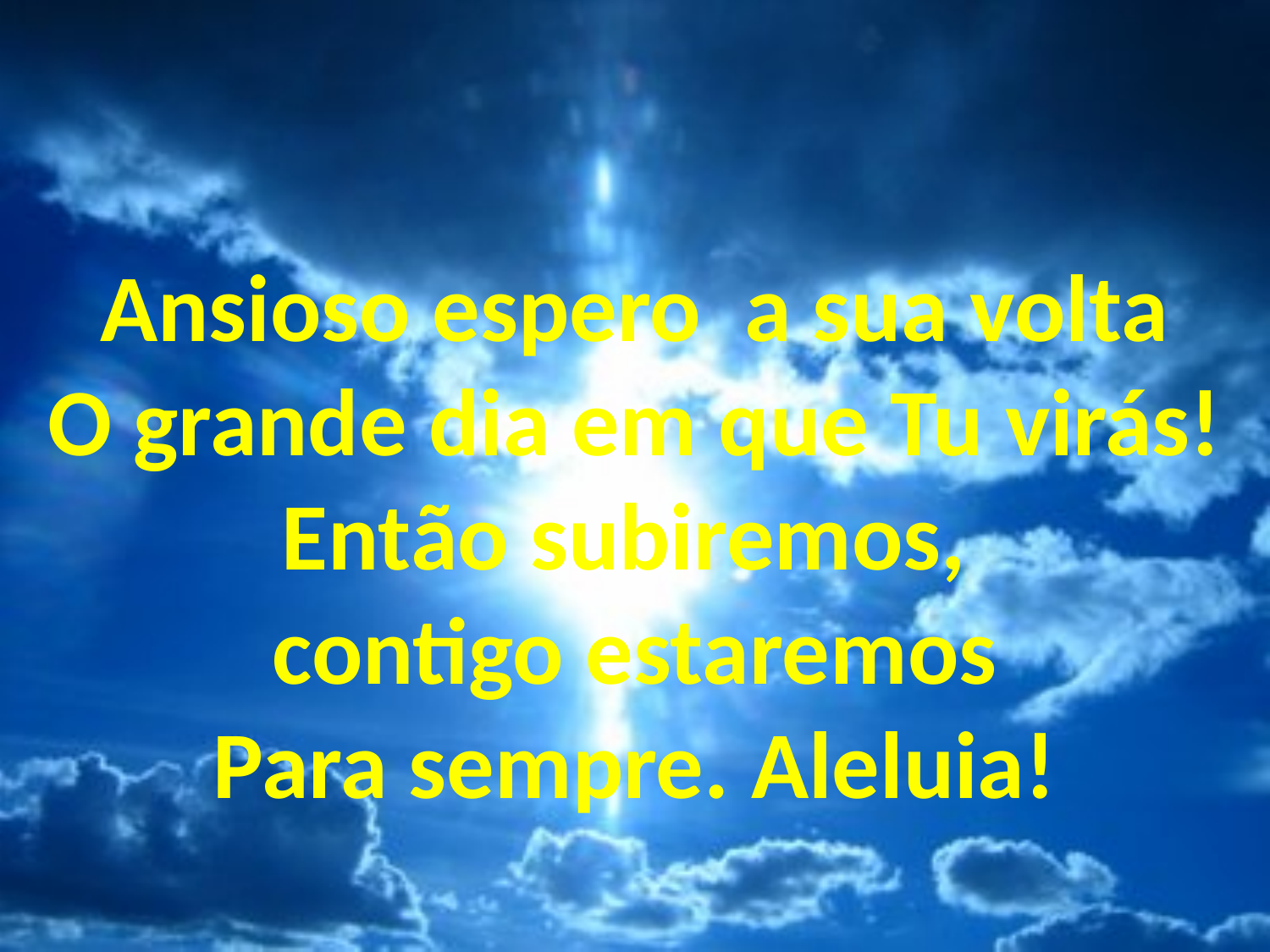

Ansioso espero  a sua volta
O grande dia em que Tu virás!
Então subiremos,
contigo estaremos
Para sempre. Aleluia!